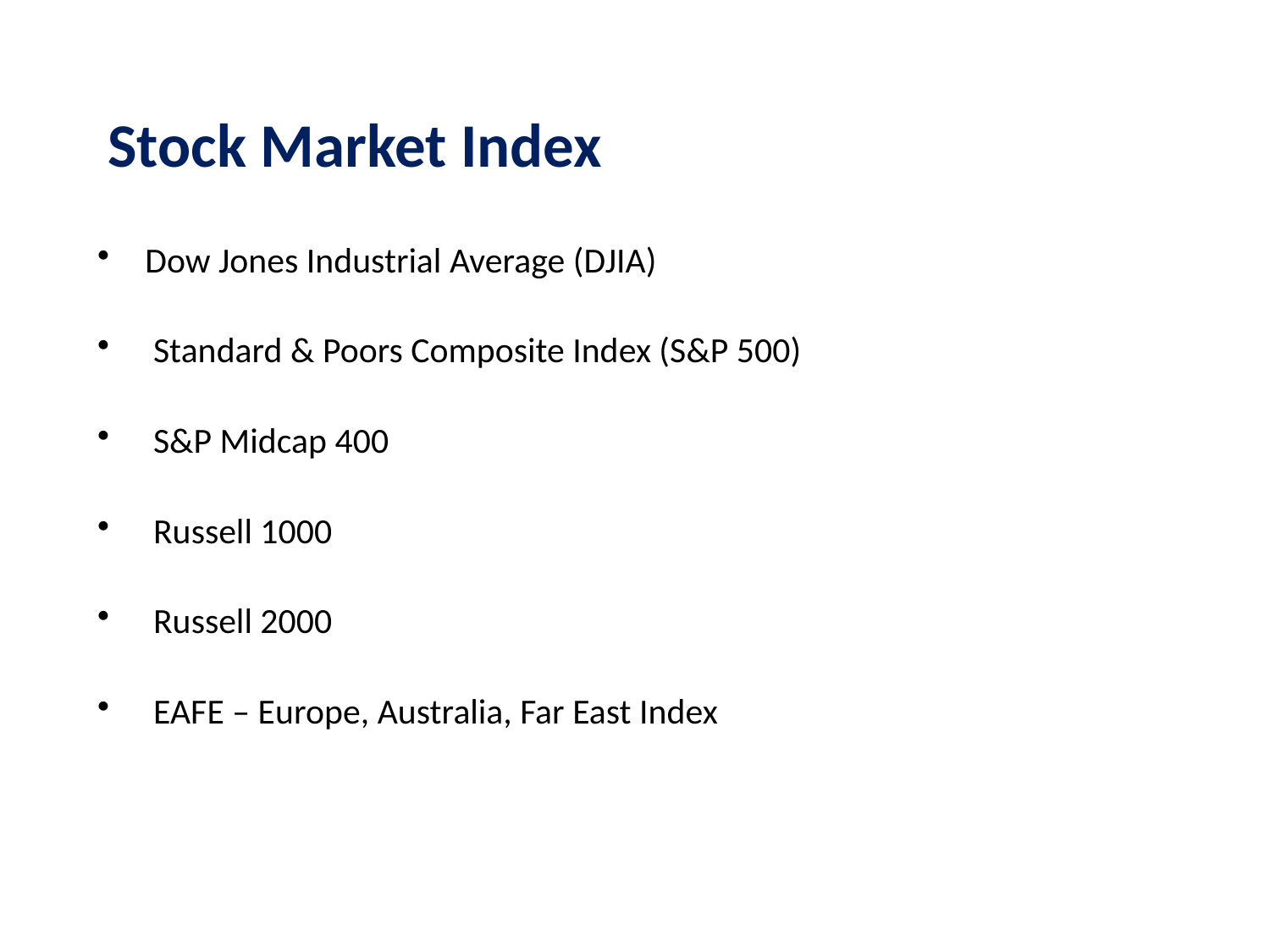

Stock Market Index
Dow Jones Industrial Average (DJIA)

 Standard & Poors Composite Index (S&P 500)

 S&P Midcap 400

 Russell 1000

 Russell 2000

 EAFE – Europe, Australia, Far East Index